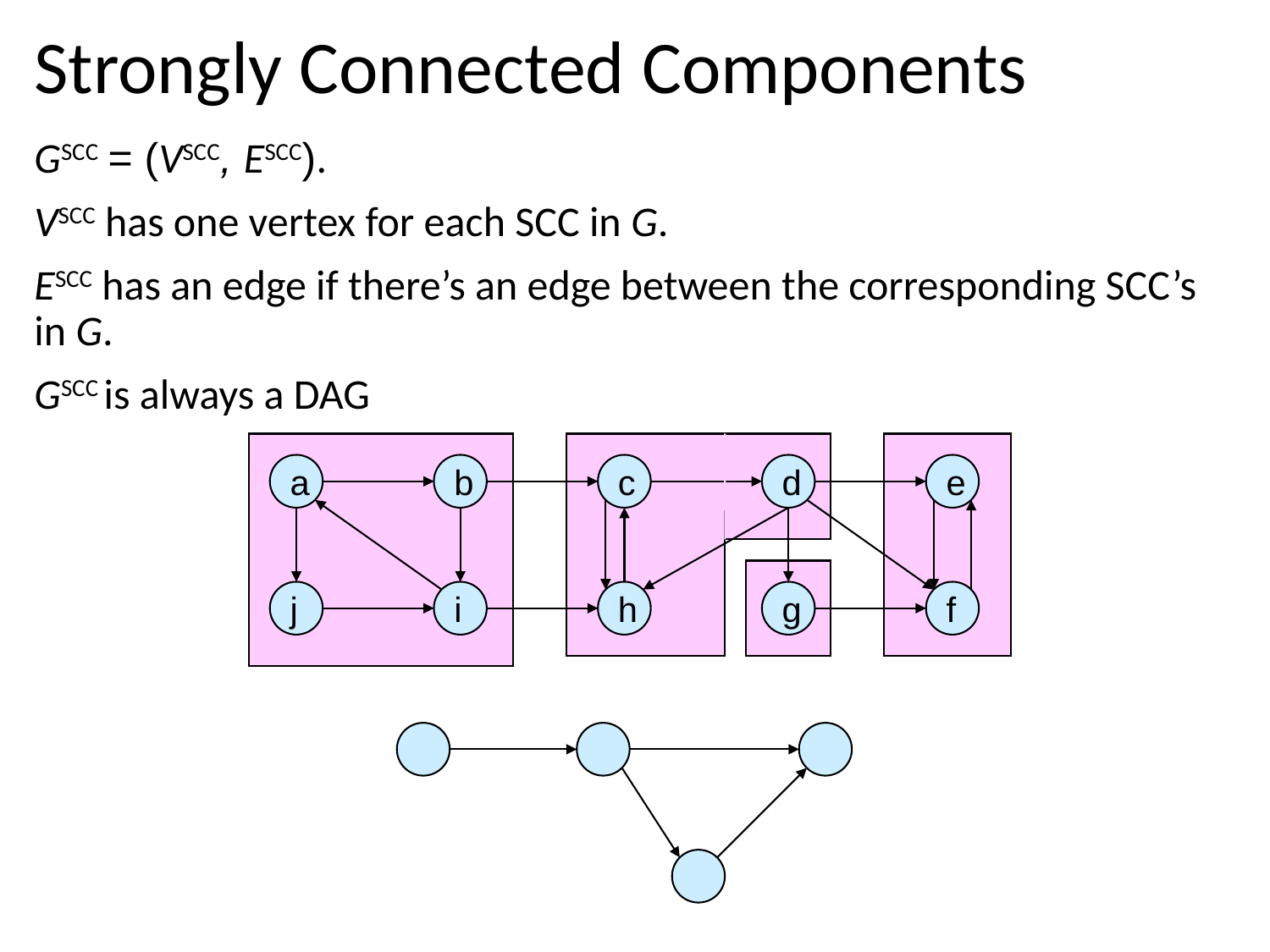

# Strongly Connected Components
GSCC = (VSCC, ESCC).
VSCC has one vertex for each SCC in G.
ESCC has an edge if there’s an edge between the corresponding SCC’s in G.
GSCC is always a DAG

a
b
c
d
e

j
i
h
g
f